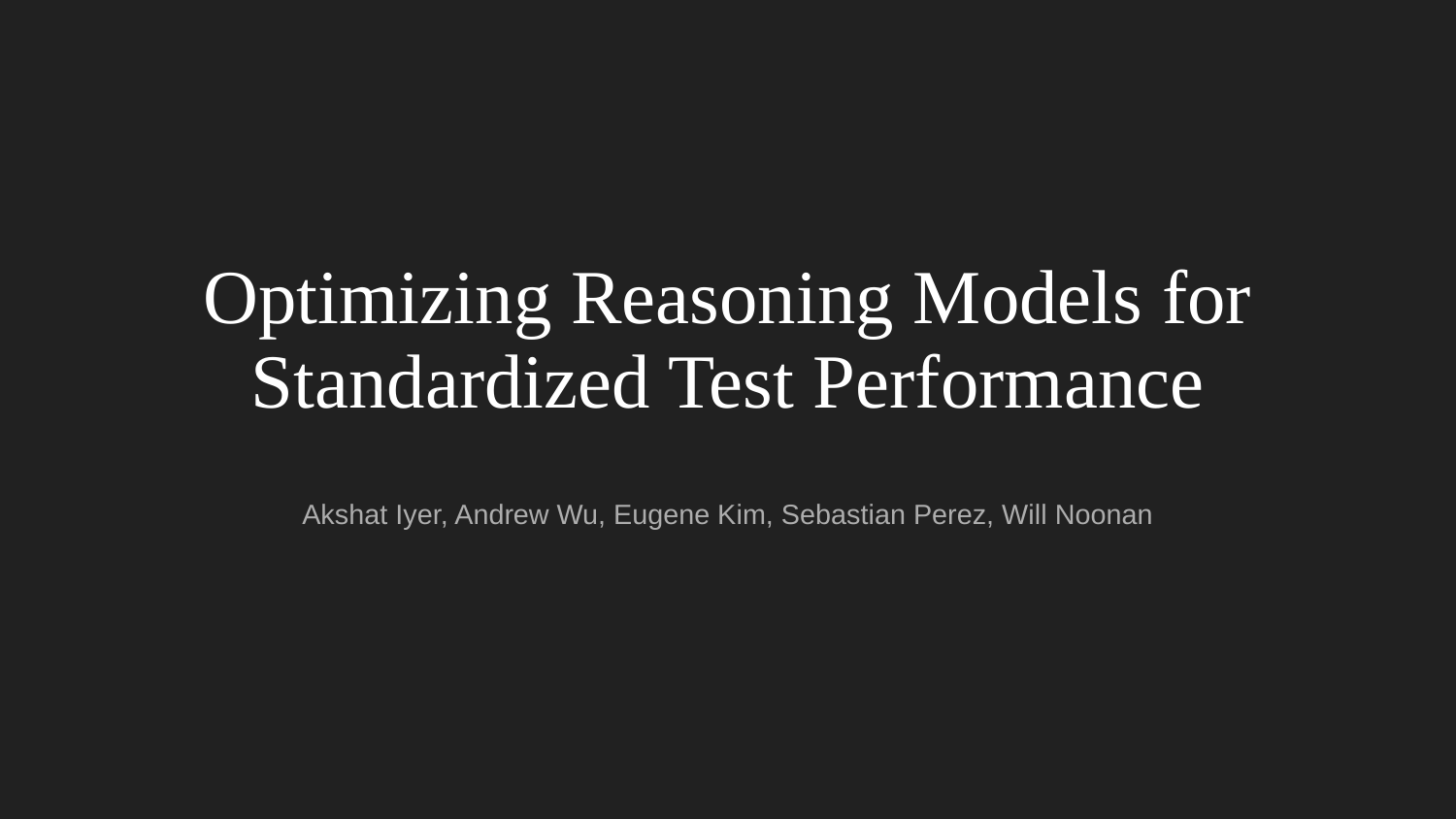

# Optimizing Reasoning Models for Standardized Test Performance
Akshat Iyer, Andrew Wu, Eugene Kim, Sebastian Perez, Will Noonan